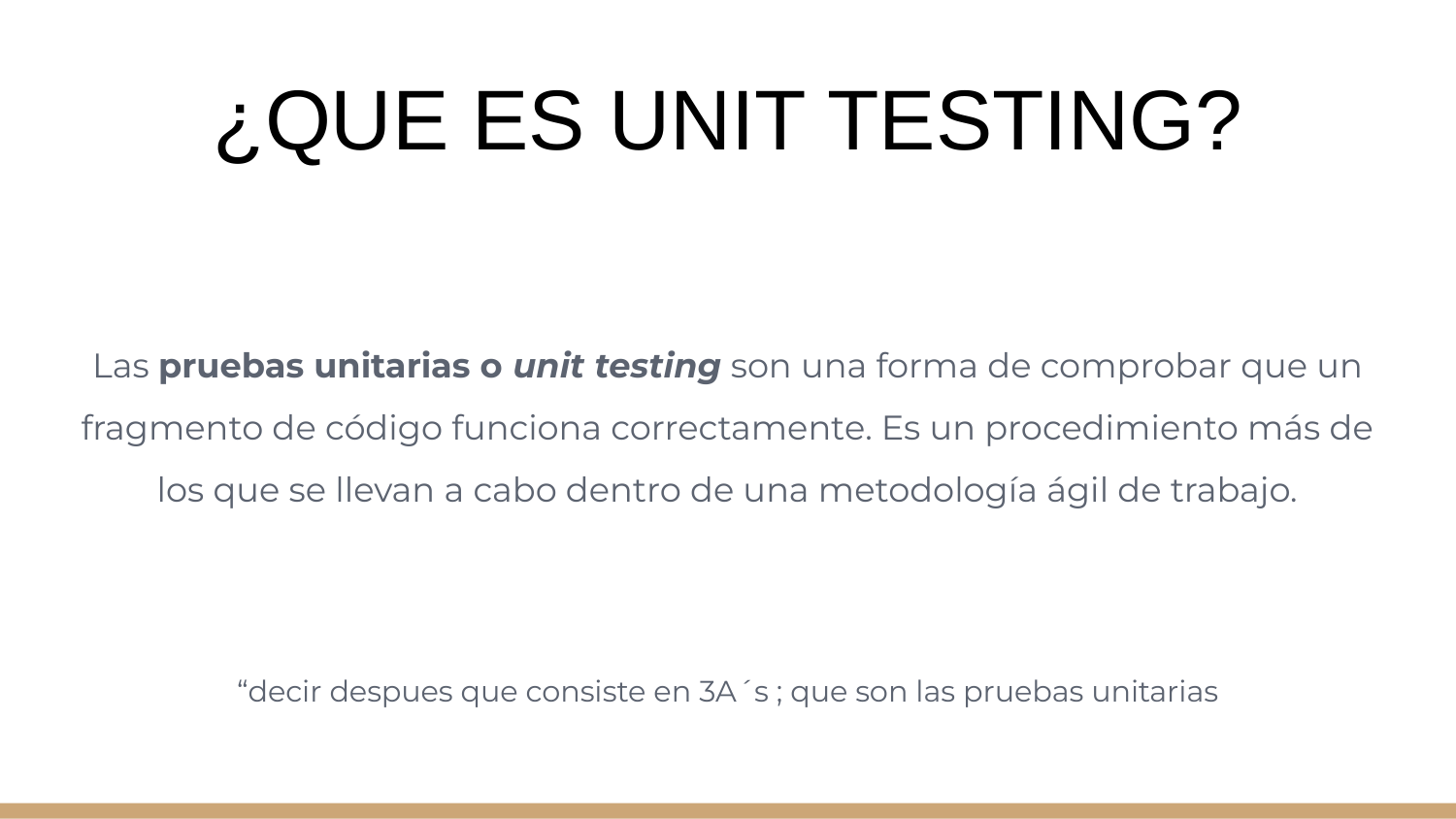

# ¿QUE ES UNIT TESTING?
Las pruebas unitarias o unit testing son una forma de comprobar que un fragmento de código funciona correctamente. Es un procedimiento más de los que se llevan a cabo dentro de una metodología ágil de trabajo.

“decir despues que consiste en 3A´s ; que son las pruebas unitarias